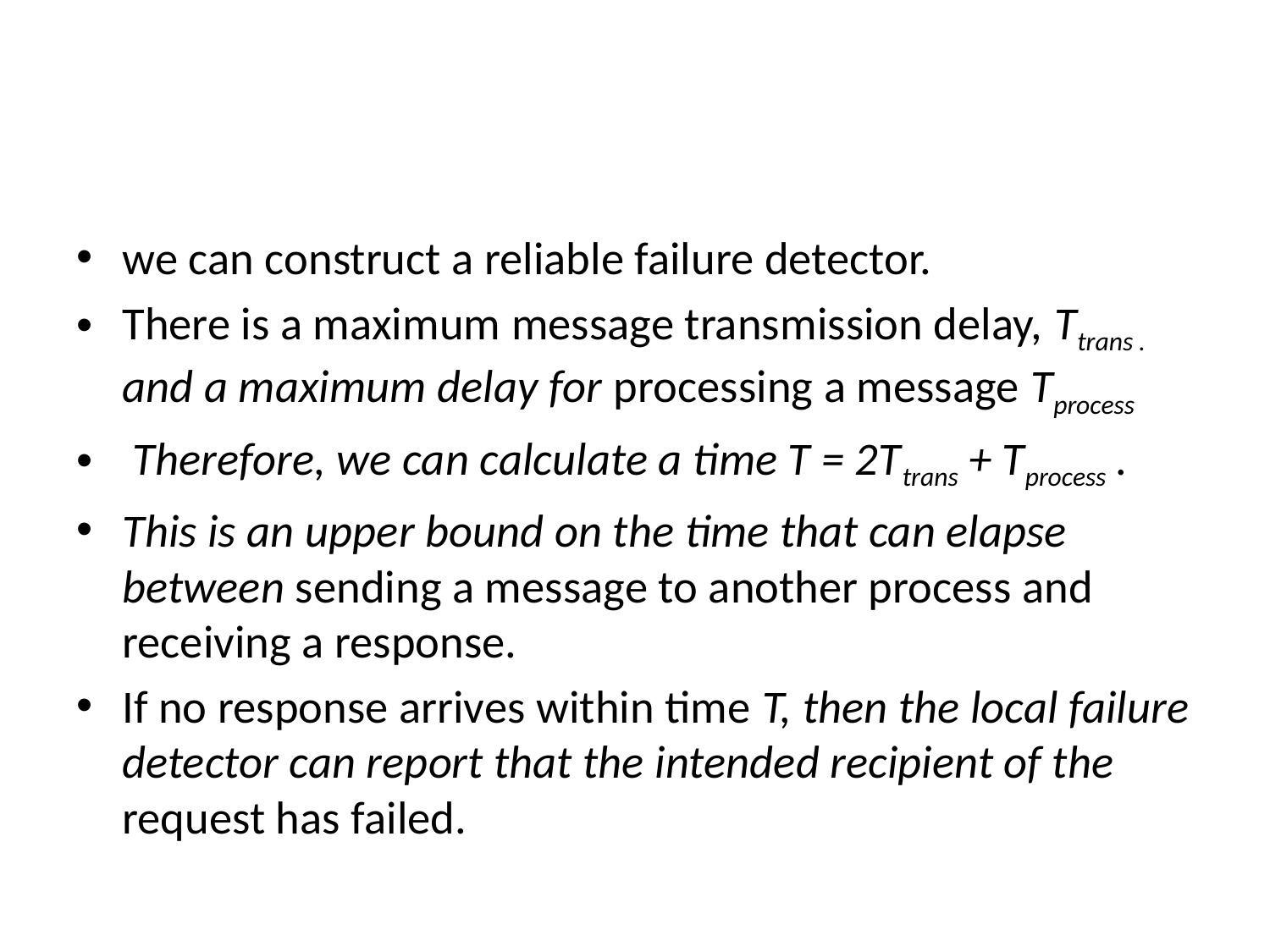

#
we can construct a reliable failure detector.
There is a maximum message transmission delay, Ttrans . and a maximum delay for processing a message Tprocess
 Therefore, we can calculate a time T = 2Ttrans + Tprocess .
This is an upper bound on the time that can elapse between sending a message to another process and receiving a response.
If no response arrives within time T, then the local failure detector can report that the intended recipient of the request has failed.